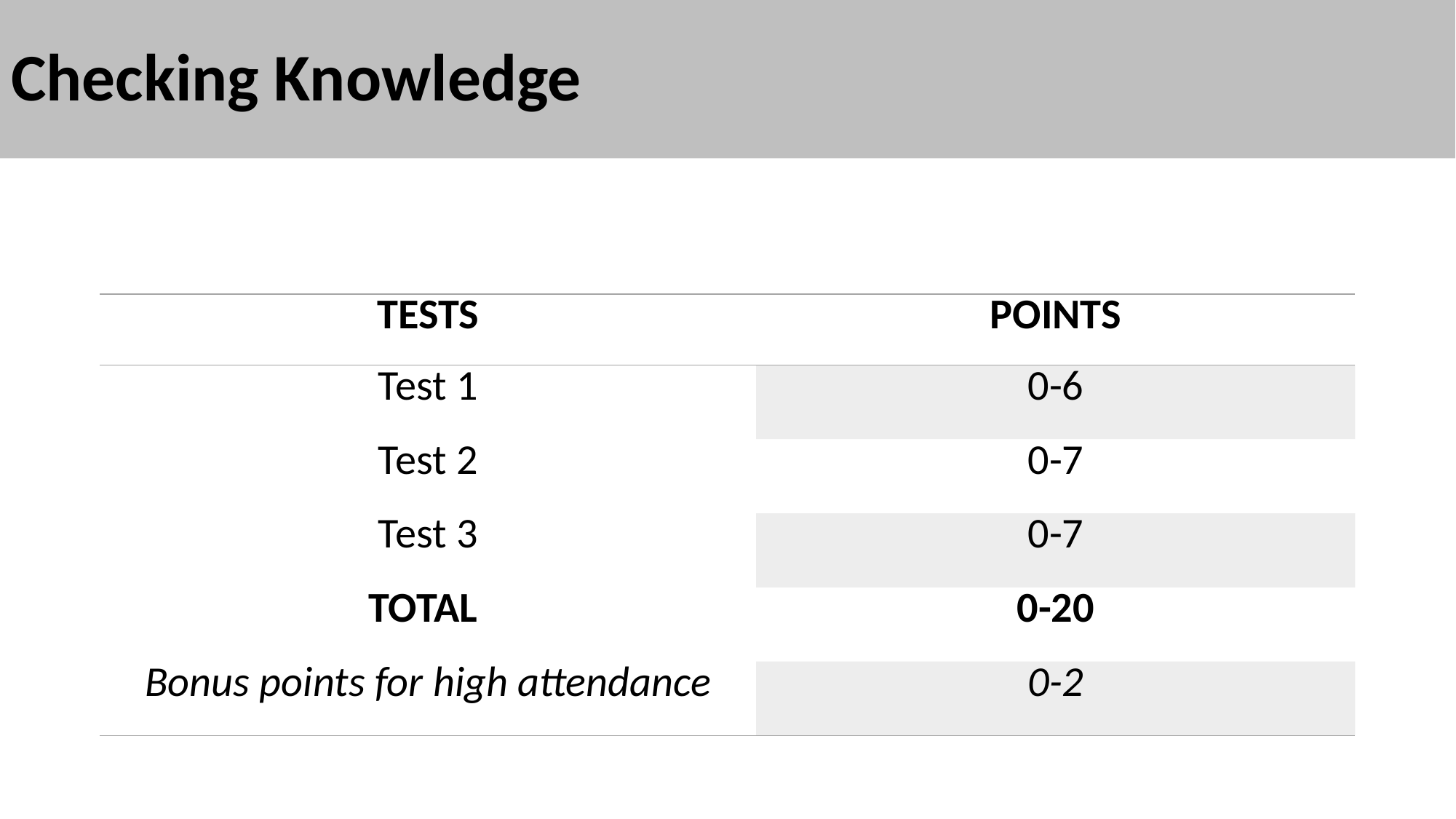

# Checking Knowledge

| TESTS | POINTS |
| --- | --- |
| Test 1 | 0-6 |
| Test 2 | 0-7 |
| Test 3 | 0-7 |
| TOTAL | 0-20 |
| Bonus points for high attendance | 0-2 |